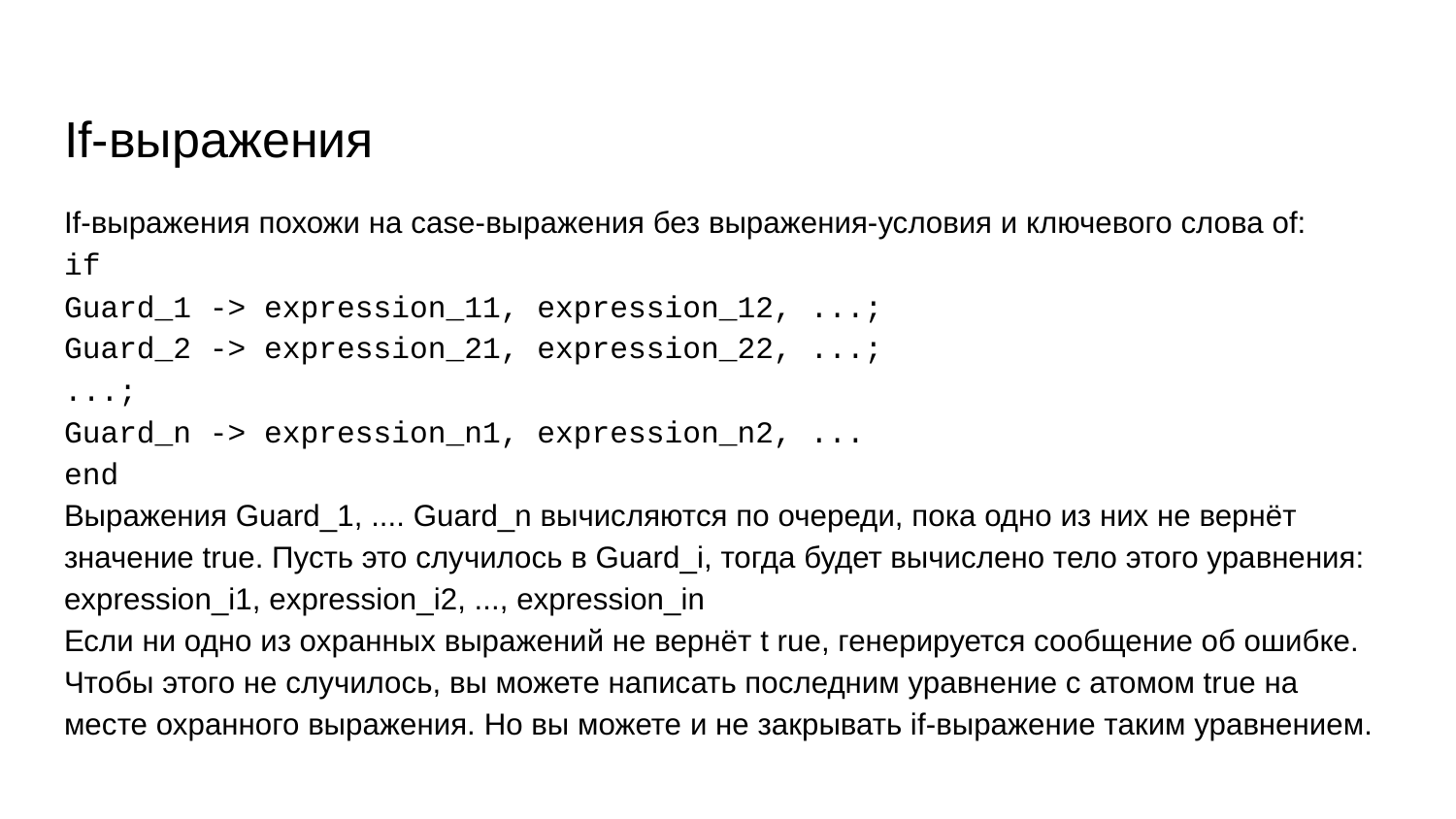

# If-выражения

If-выражения похожи на case-выражения без выражения-условия и ключевого слова of:
if
Guard_1 -> expression_11, expression_12, ...;
Guard_2 -> expression_21, expression_22, ...;
...;
Guard_n -> expression_n1, expression_n2, ...
end
Выражения Guard_1, .... Guard_n вычисляются по очереди, пока одно из них не вернёт значение true. Пусть это случилось в Guard_i, тогда будет вычислено тело этого уравнения: expression_i1, expression_i2, ..., expression_in
Если ни одно из охранных выражений не вернёт t rue, генерируется сообщение об ошибке. Чтобы этого не случилось, вы можете написать последним уравнение с атомом true на месте охранного выражения. Но вы можете и не закрывать if-выражение таким уравнением.